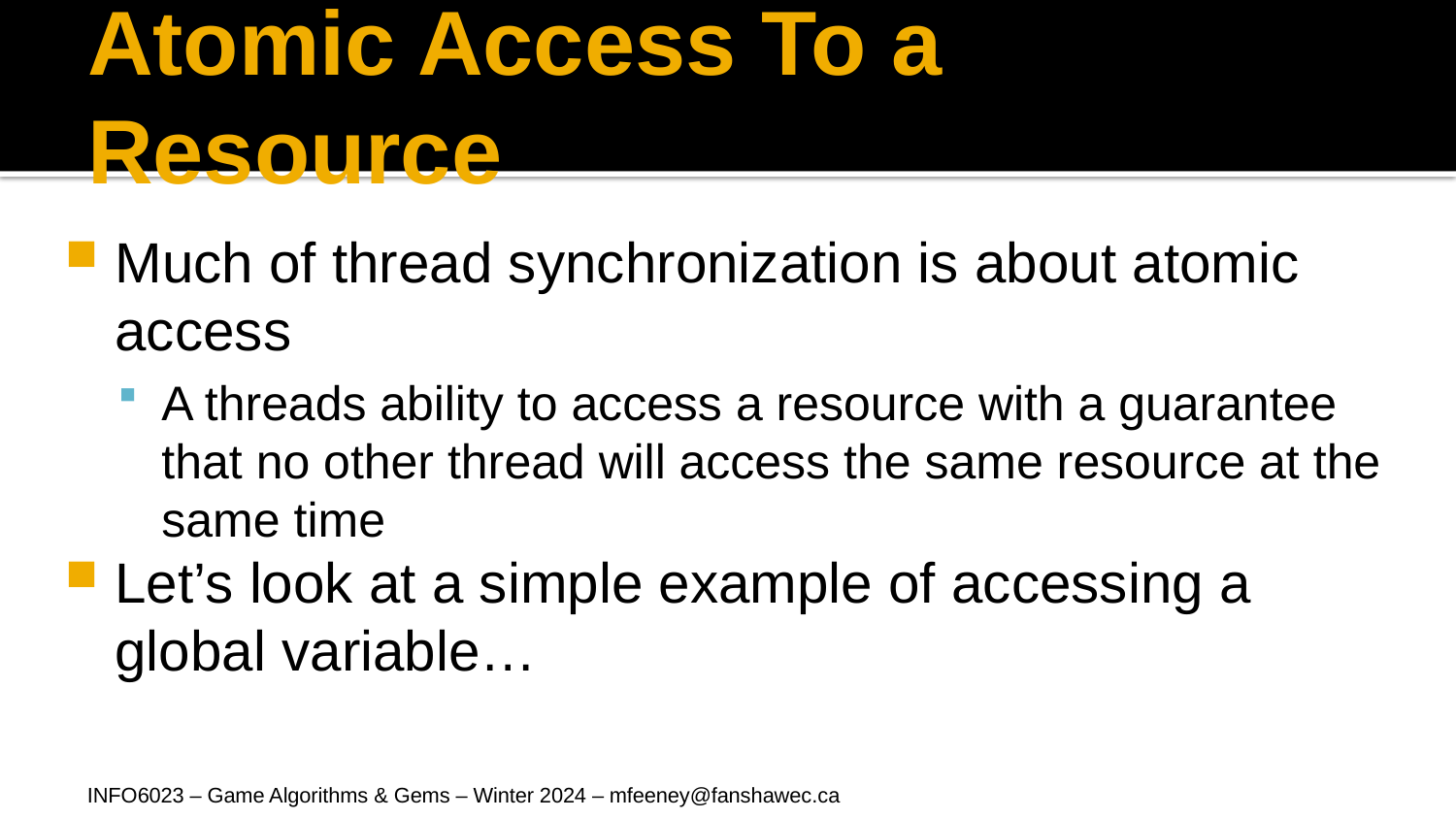

# Atomic Access To a Resource
Much of thread synchronization is about atomic access
A threads ability to access a resource with a guarantee that no other thread will access the same resource at the same time
Let’s look at a simple example of accessing a global variable…